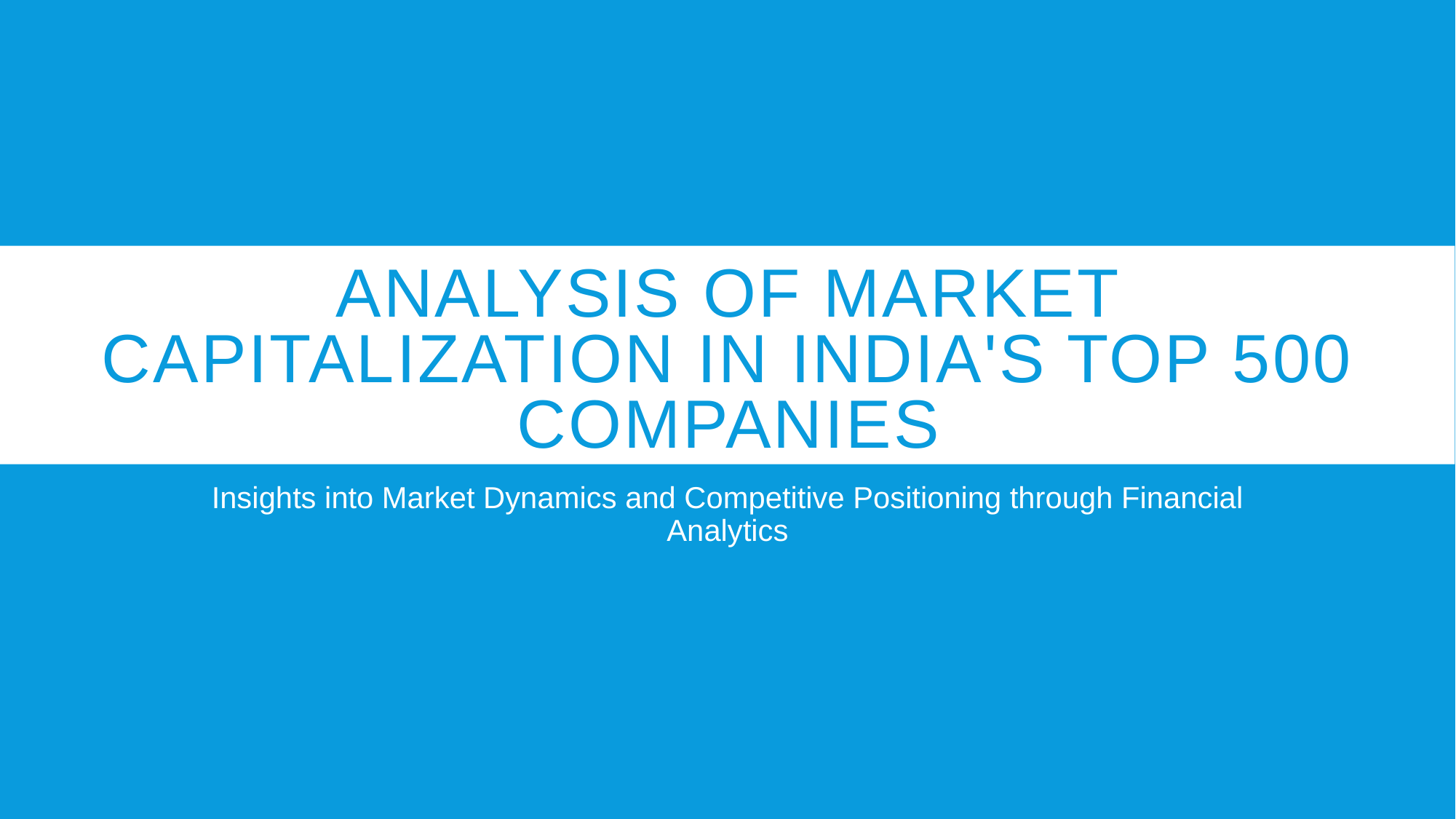

# Analysis of Market Capitalization in India's Top 500 Companies
Insights into Market Dynamics and Competitive Positioning through Financial Analytics